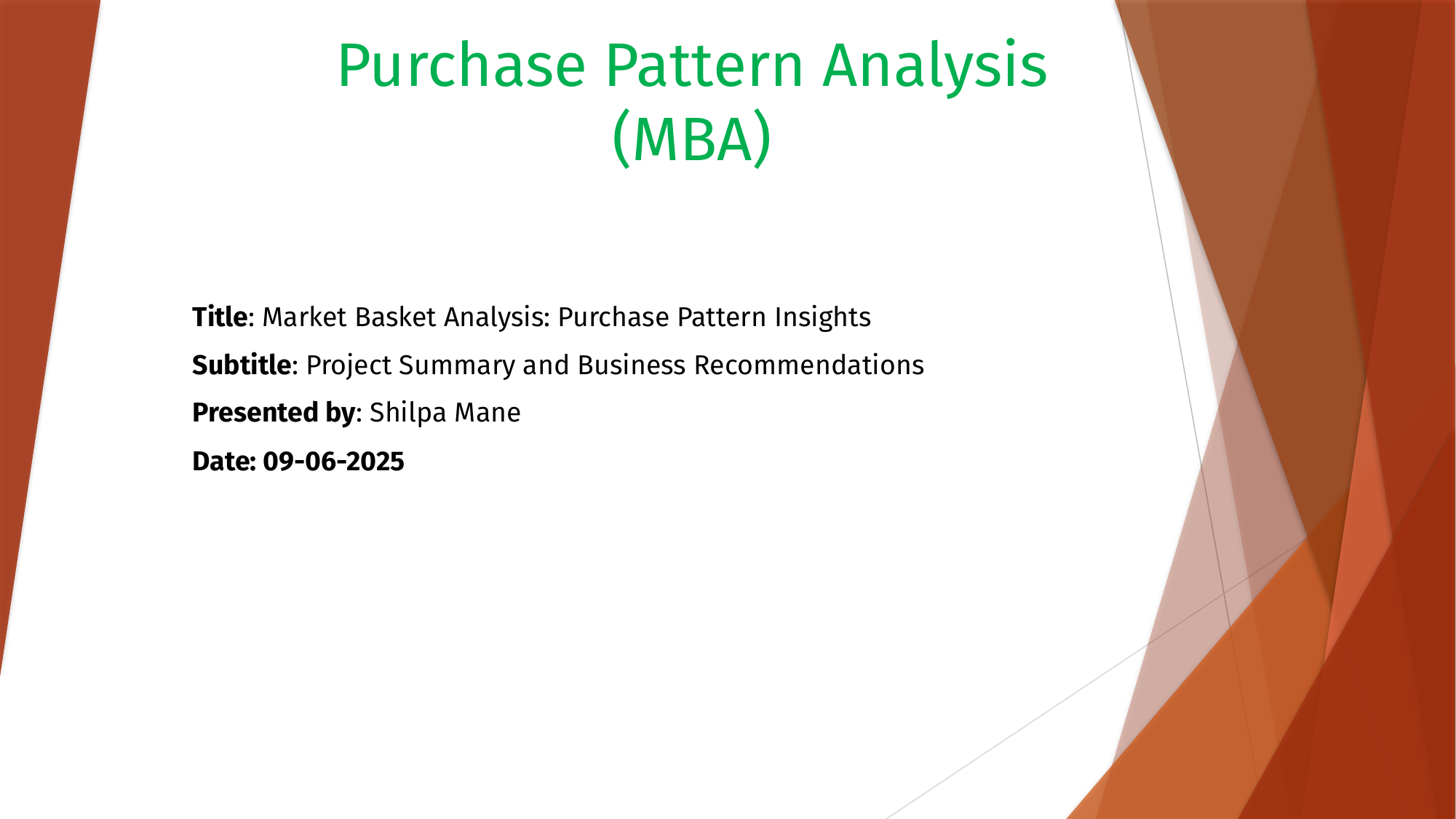

# Purchase Pattern Analysis (MBA)
Title: Market Basket Analysis: Purchase Pattern Insights
Subtitle: Project Summary and Business Recommendations
Presented by: Shilpa Mane
Date: 09-06-2025